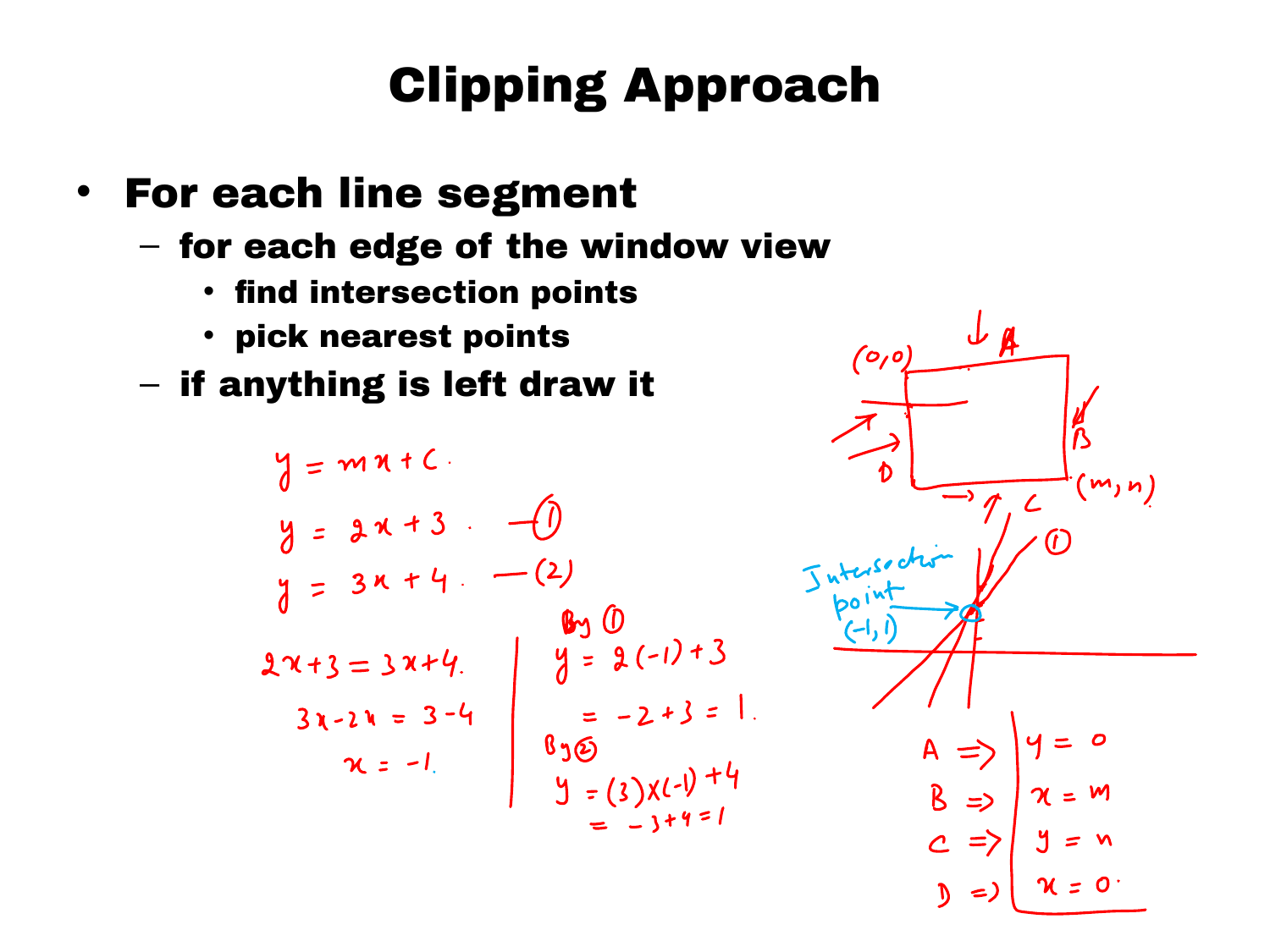

# Clipping Approach
For each line segment
for each edge of the window view
find intersection points
pick nearest points
if anything is left draw it